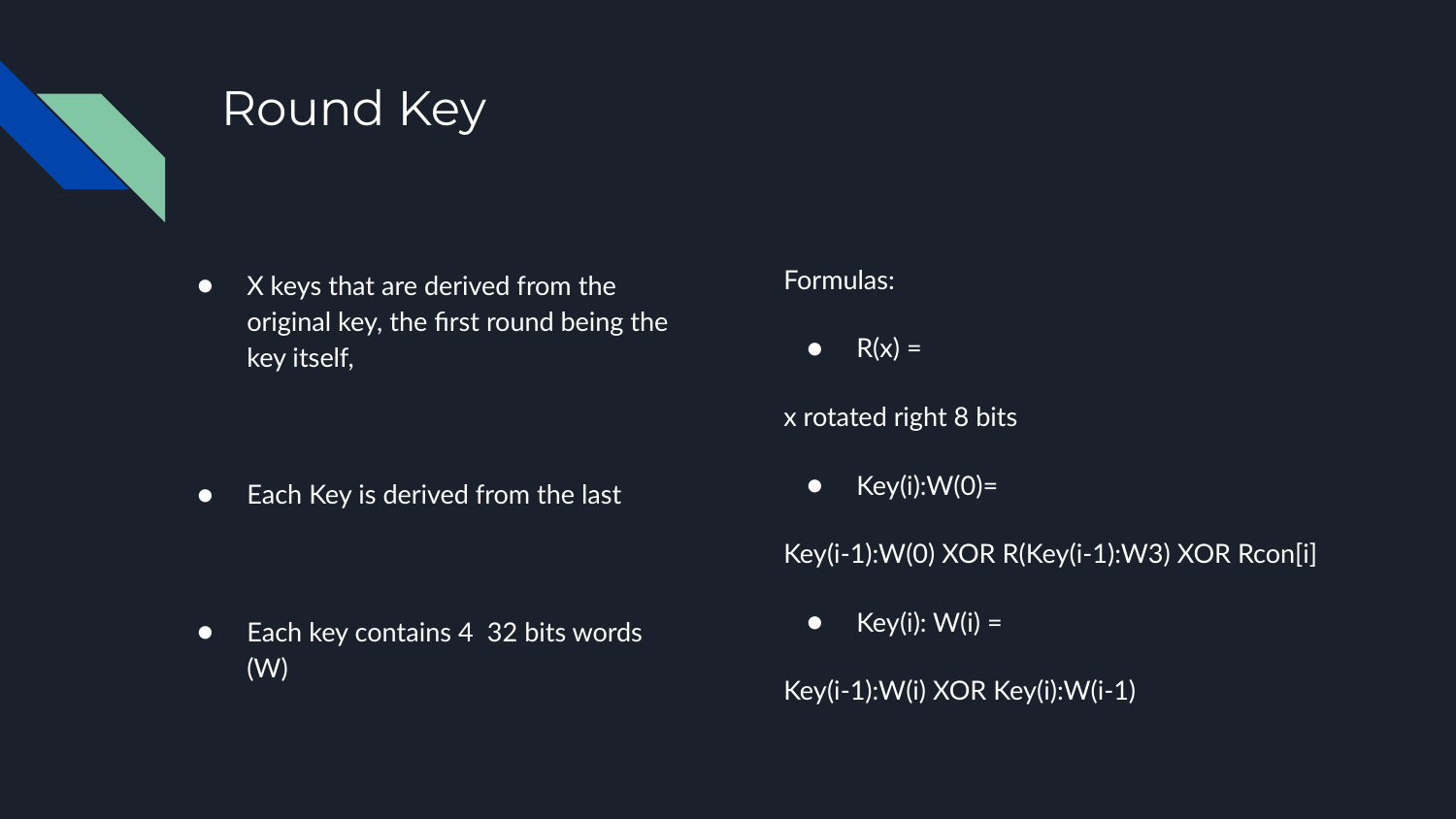

# Round Key
Formulas:
R(x) =
x rotated right 8 bits
Key(i):W(0)=
Key(i-1):W(0) XOR R(Key(i-1):W3) XOR Rcon[i]
Key(i): W(i) =
Key(i-1):W(i) XOR Key(i):W(i-1)

X keys that are derived from the original key, the first round being the key itself,

Each Key is derived from the last

Each key contains 4  32 bits words (W)